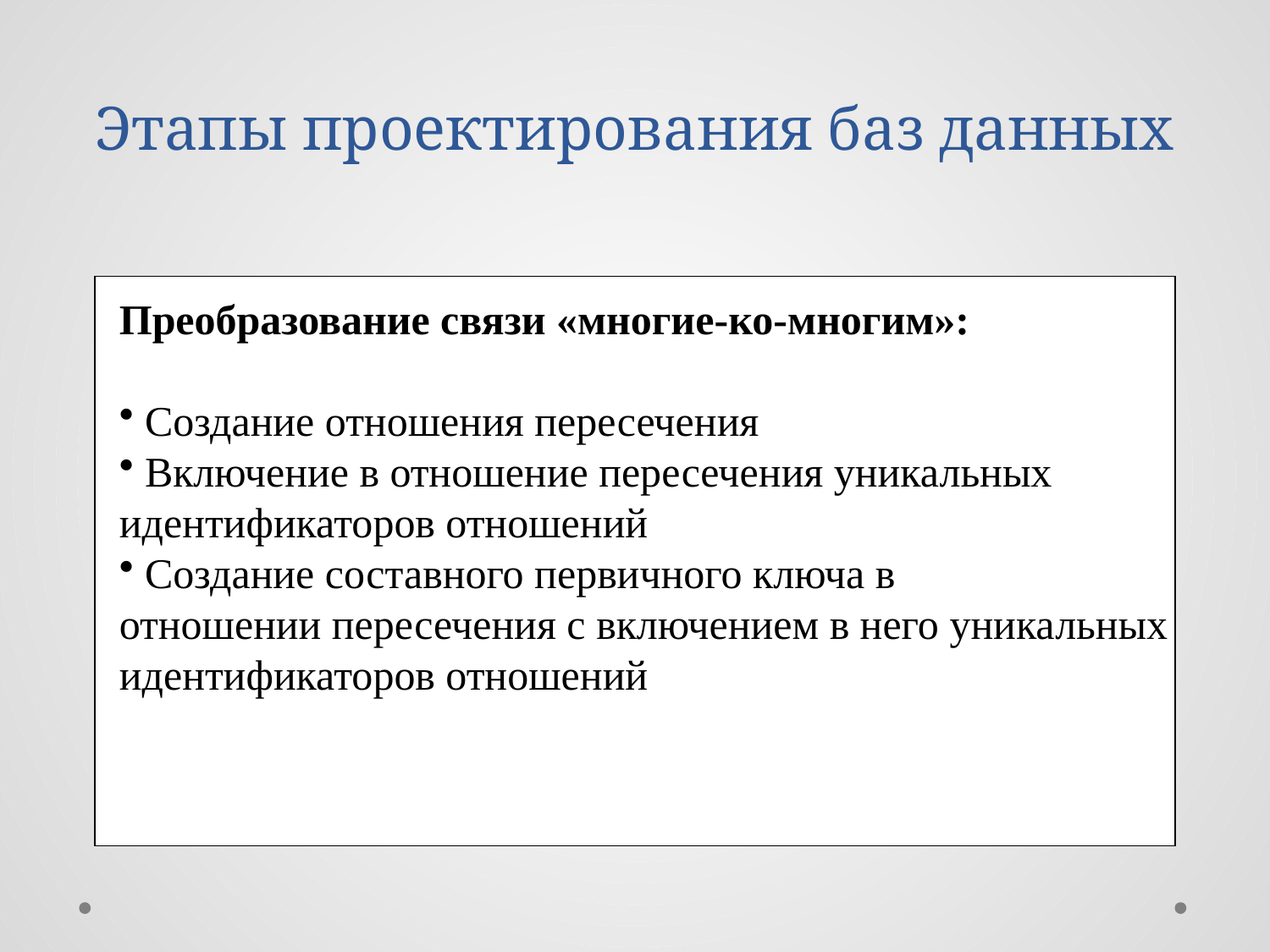

# Этапы проектирования баз данных

Преобразование связи «многие-ко-многим»:

 Создание отношения пересечения
 Включение в отношение пересечения уникальных
идентификаторов отношений
 Создание составного первичного ключа в
отношении пересечения с включением в него уникальных
идентификаторов отношений